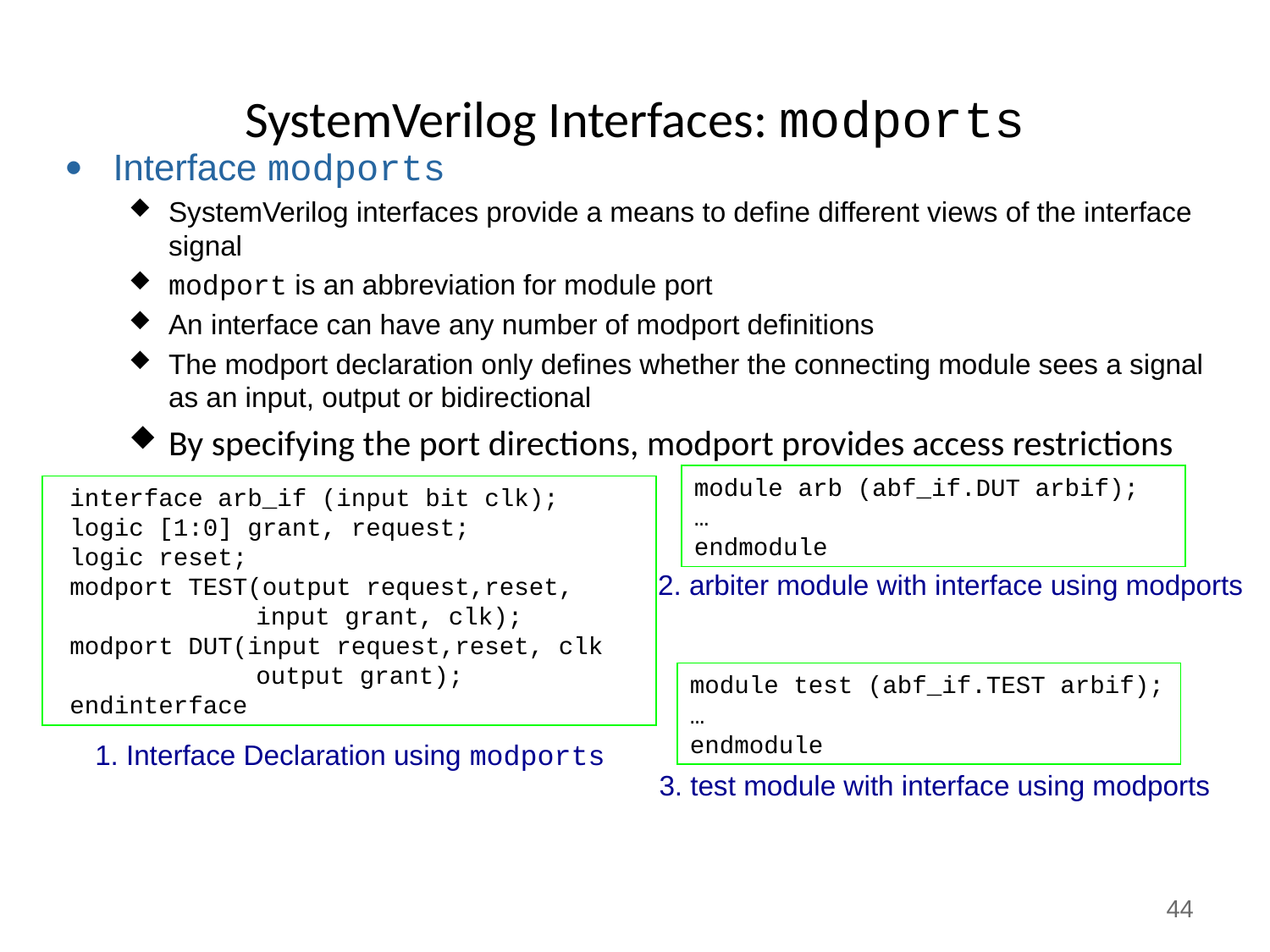

# SystemVerilog Interfaces: modports
Interface modports
SystemVerilog interfaces provide a means to define different views of the interface signal
modport is an abbreviation for module port
An interface can have any number of modport definitions
The modport declaration only defines whether the connecting module sees a signal as an input, output or bidirectional
By specifying the port directions, modport provides access restrictions

module arb (abf_if.DUT arbif);
…
endmodule
 interface arb_if (input bit clk);
 logic [1:0] grant, request;
 logic reset;
 modport TEST(output request,reset,
	     input grant, clk);
 modport DUT(input request,reset, clk
	     output grant);
 endinterface
2. arbiter module with interface using modports
module test (abf_if.TEST arbif);
…
endmodule
1. Interface Declaration using modports
3. test module with interface using modports
44